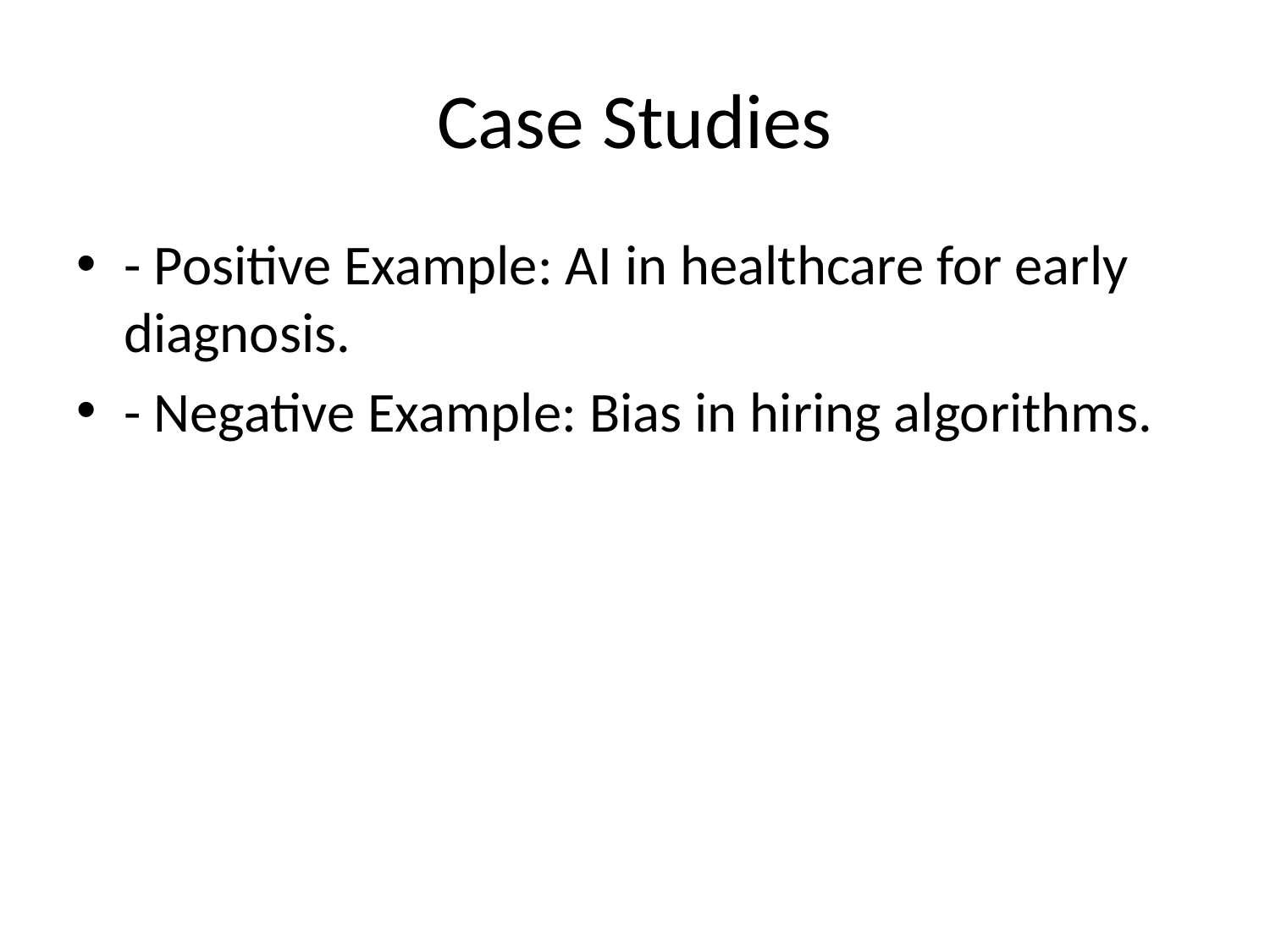

# Case Studies
- Positive Example: AI in healthcare for early diagnosis.
- Negative Example: Bias in hiring algorithms.